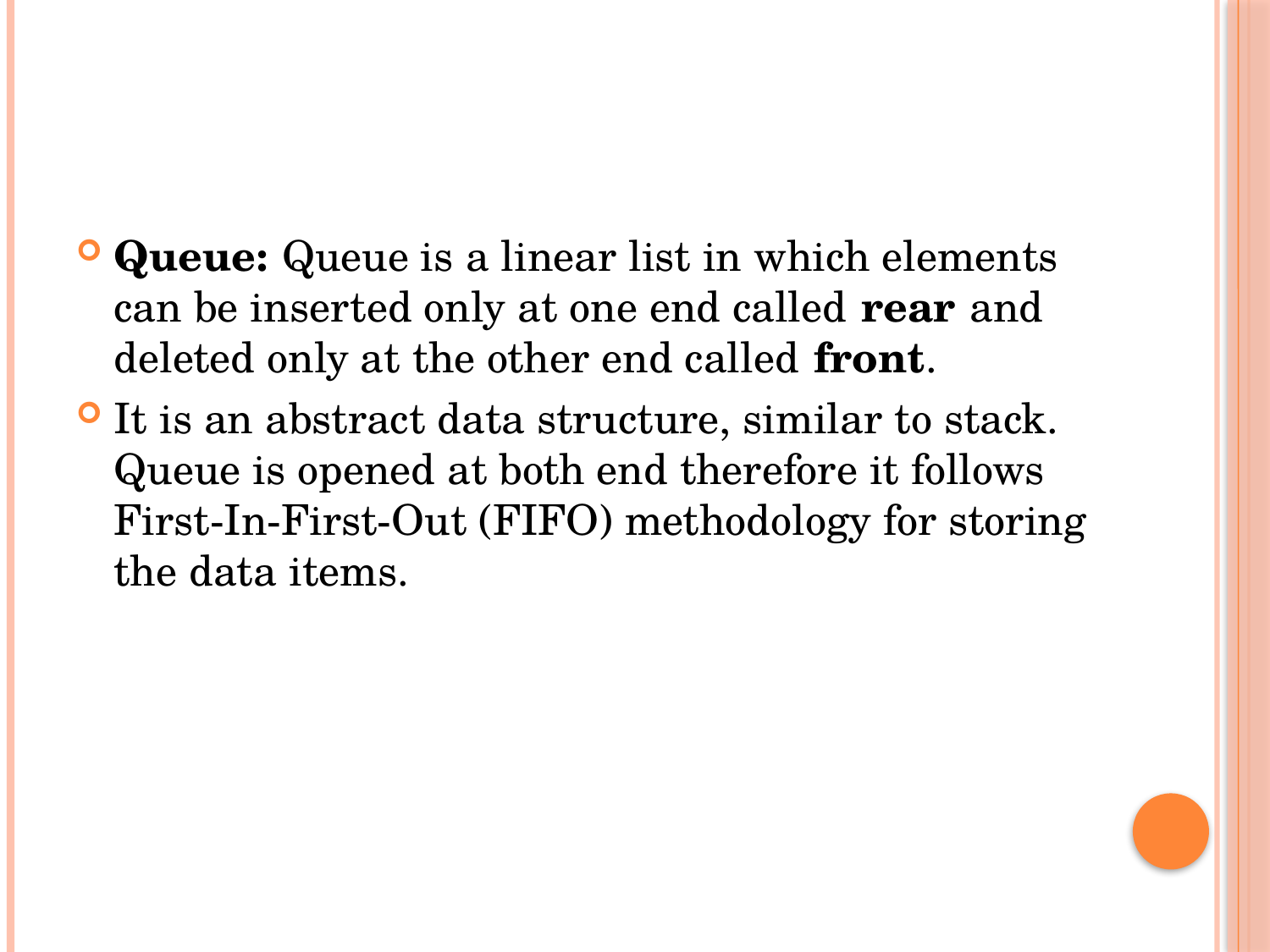

#
Queue: Queue is a linear list in which elements can be inserted only at one end called rear and deleted only at the other end called front.
It is an abstract data structure, similar to stack. Queue is opened at both end therefore it follows First-In-First-Out (FIFO) methodology for storing the data items.